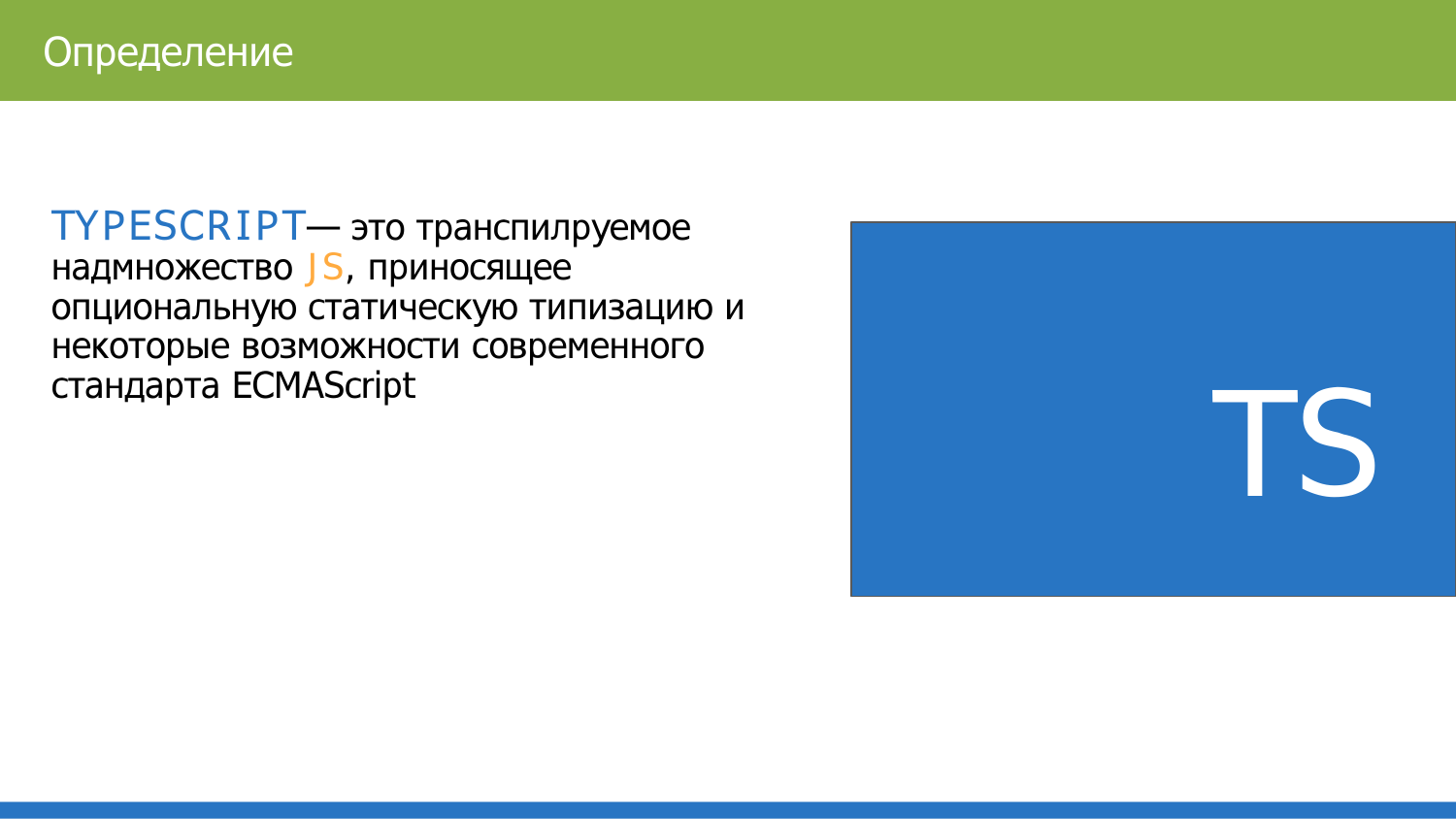

Определение
TYPESCRIPT— это транспилруемое надмножество JS, приносящее опциональную статическую типизацию и некоторые возможности современного стандарта ECMAScript

TS